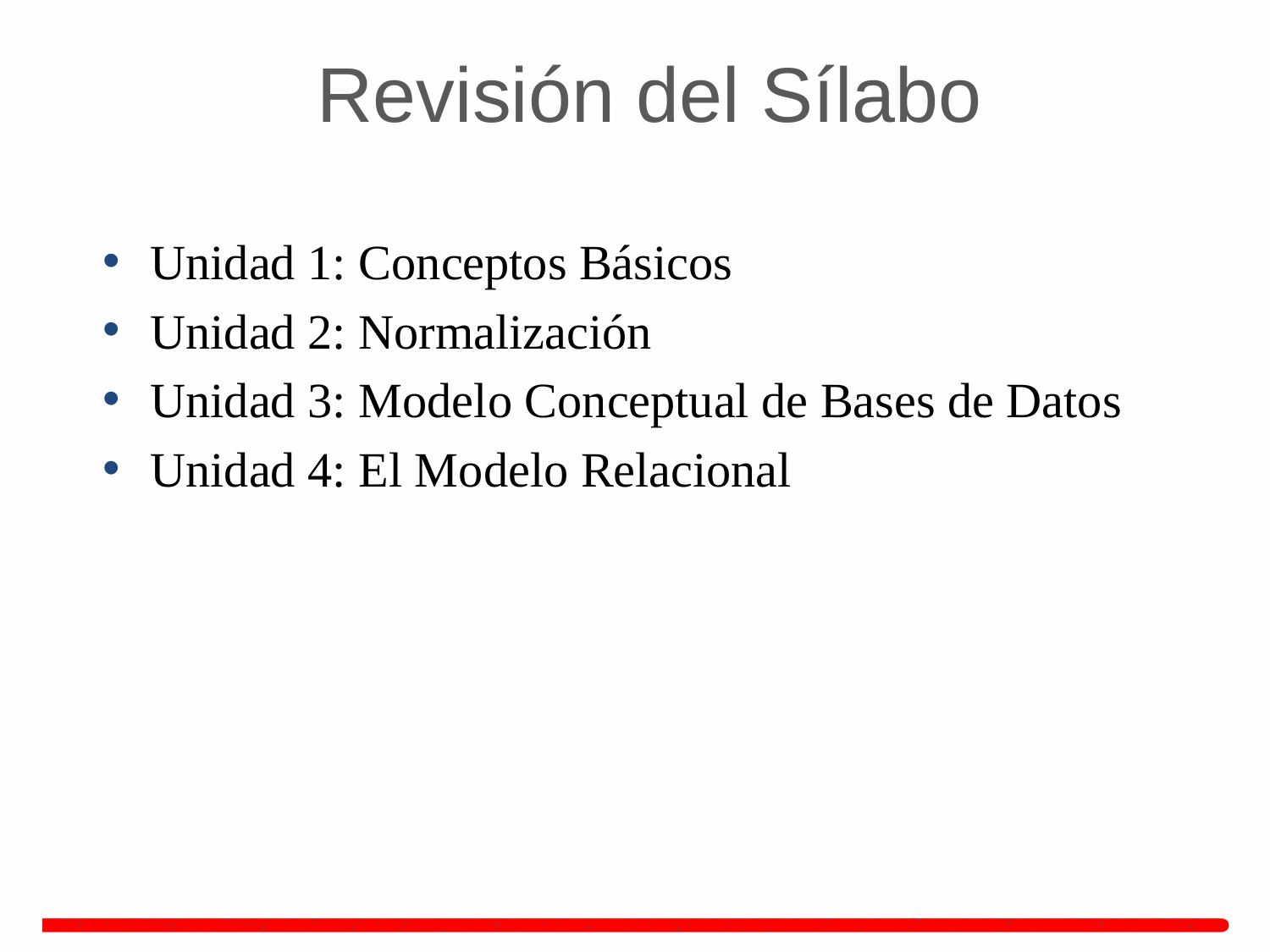

# Revisión del Sílabo
Unidad 1: Conceptos Básicos
Unidad 2: Normalización
Unidad 3: Modelo Conceptual de Bases de Datos
Unidad 4: El Modelo Relacional